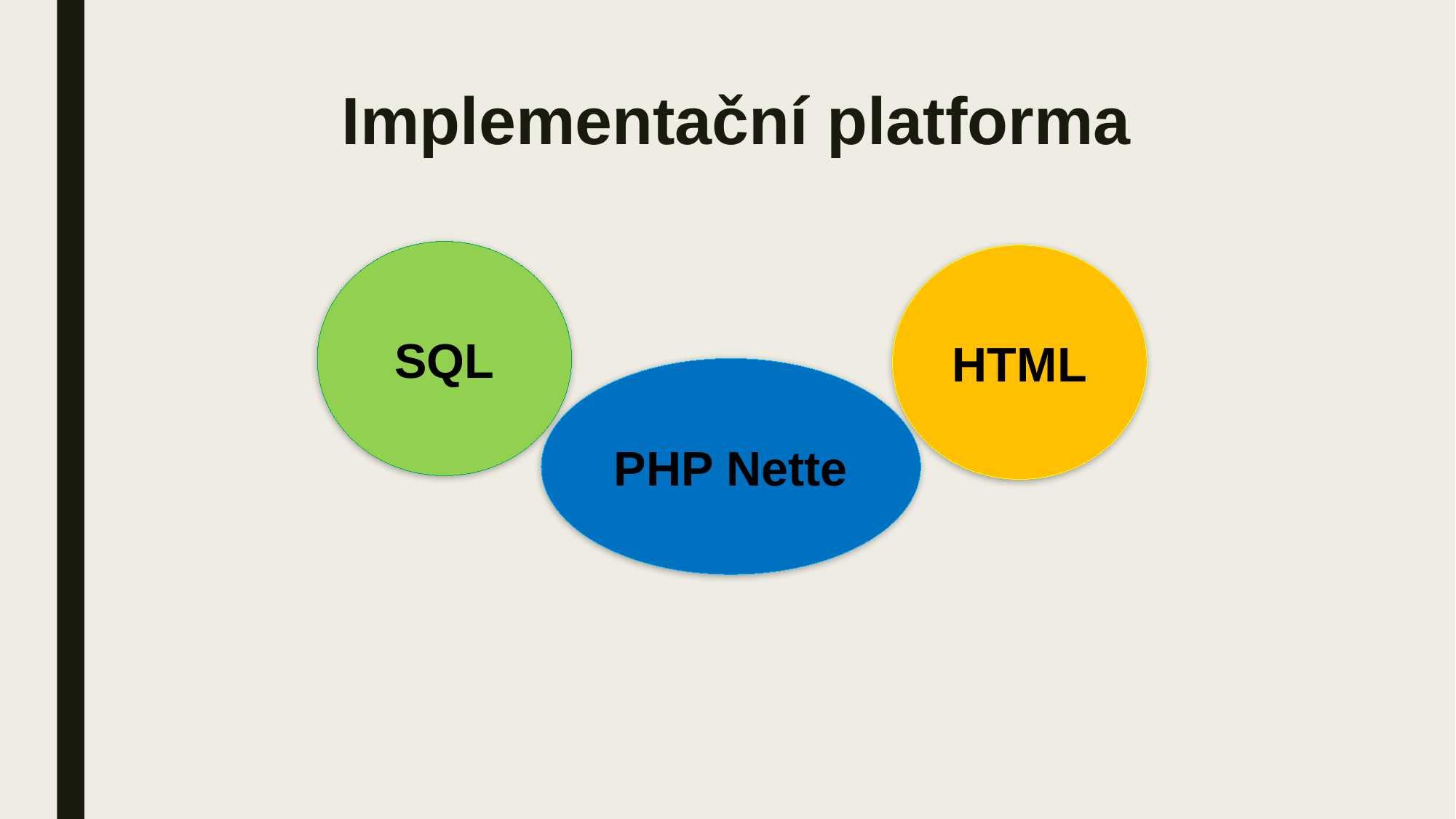

# Implementační platforma
SQL
HTML
PHP Nette